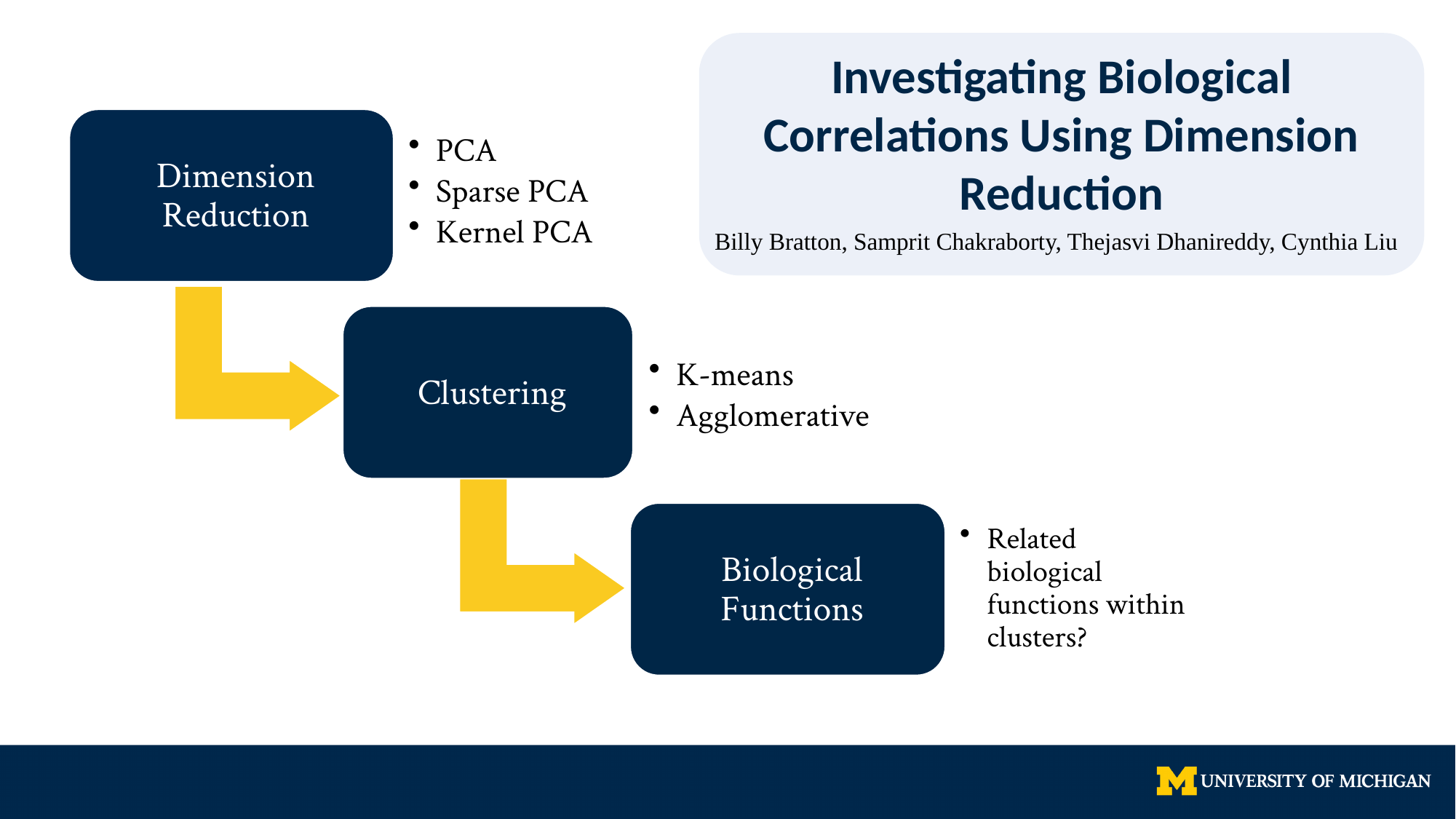

Investigating Biological Correlations Using Dimension Reduction
Dimension Reduction
PCA
Sparse PCA
Kernel PCA
Clustering
K-means
Agglomerative
Biological Functions
Related biological functions within clusters?
Billy Bratton, Samprit Chakraborty, Thejasvi Dhanireddy, Cynthia Liu